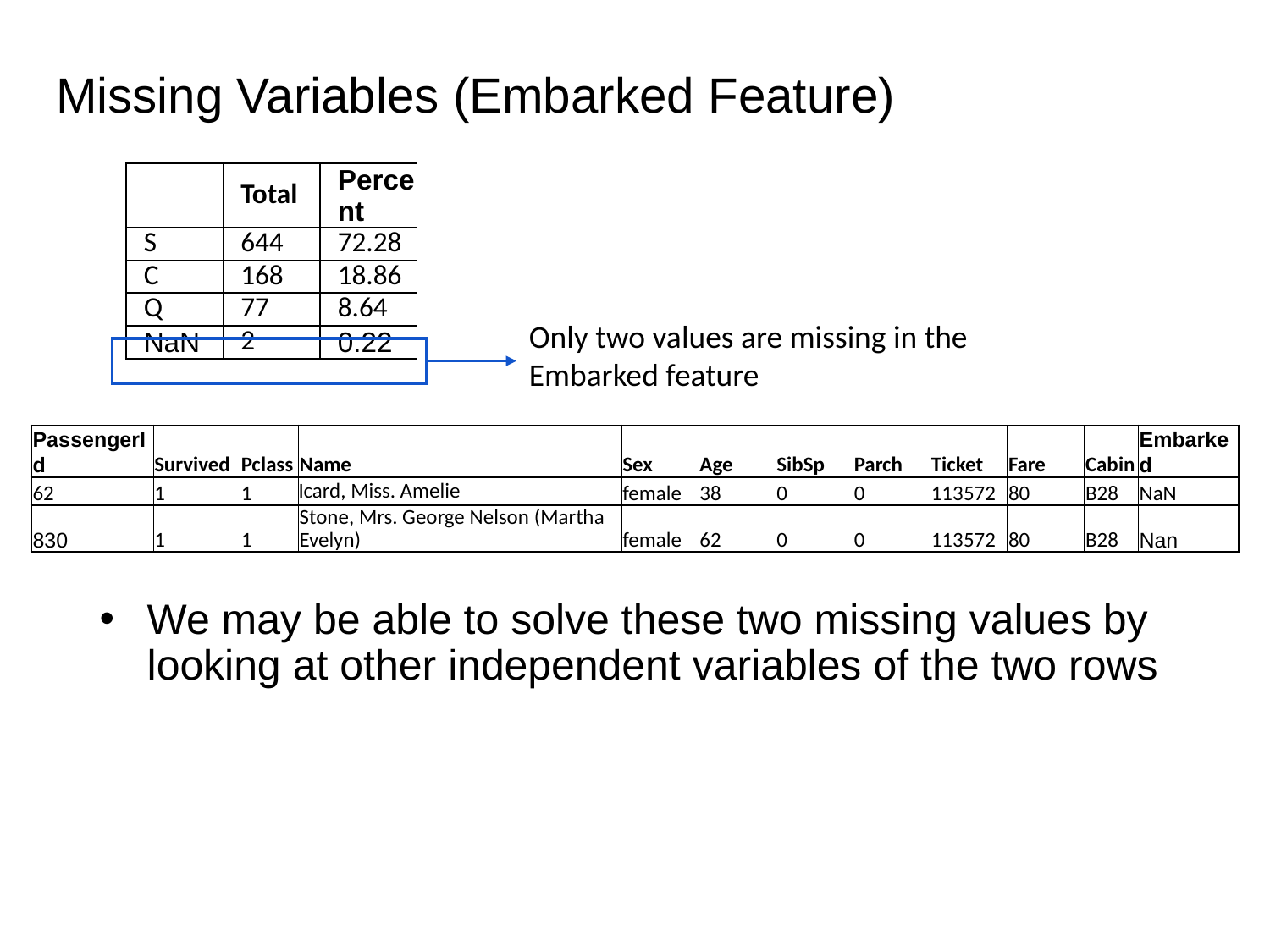

# Missing Variables (Embarked Feature)
|  | Total | Percent |
| --- | --- | --- |
| S | 644 | 72.28 |
| C | 168 | 18.86 |
| Q | 77 | 8.64 |
| NaN | 2 | 0.22 |

We may be able to solve these two missing values by looking at other independent variables of the two rows
Only two values are missing in the Embarked feature

| PassengerId | Survived | Pclass | Name | Sex | Age | SibSp | Parch | Ticket | Fare | Cabin | Embarked |
| --- | --- | --- | --- | --- | --- | --- | --- | --- | --- | --- | --- |
| 62 | 1 | 1 | Icard, Miss. Amelie | female | 38 | 0 | 0 | 113572 | 80 | B28 | NaN |
| 830 | 1 | 1 | Stone, Mrs. George Nelson (Martha Evelyn) | female | 62 | 0 | 0 | 113572 | 80 | B28 | Nan |